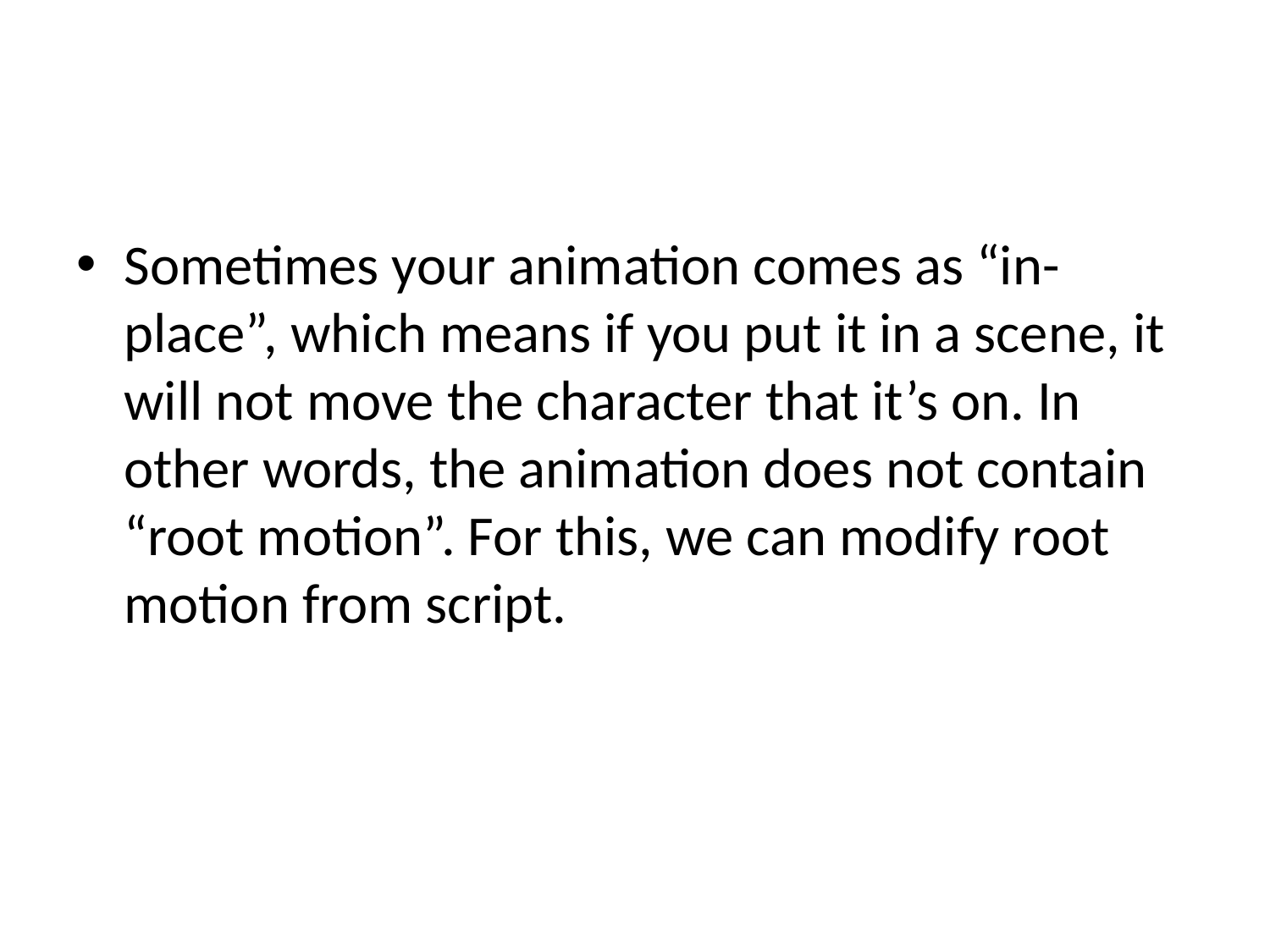

#
Sometimes your animation comes as “in-place”, which means if you put it in a scene, it will not move the character that it’s on. In other words, the animation does not contain “root motion”. For this, we can modify root motion from script.